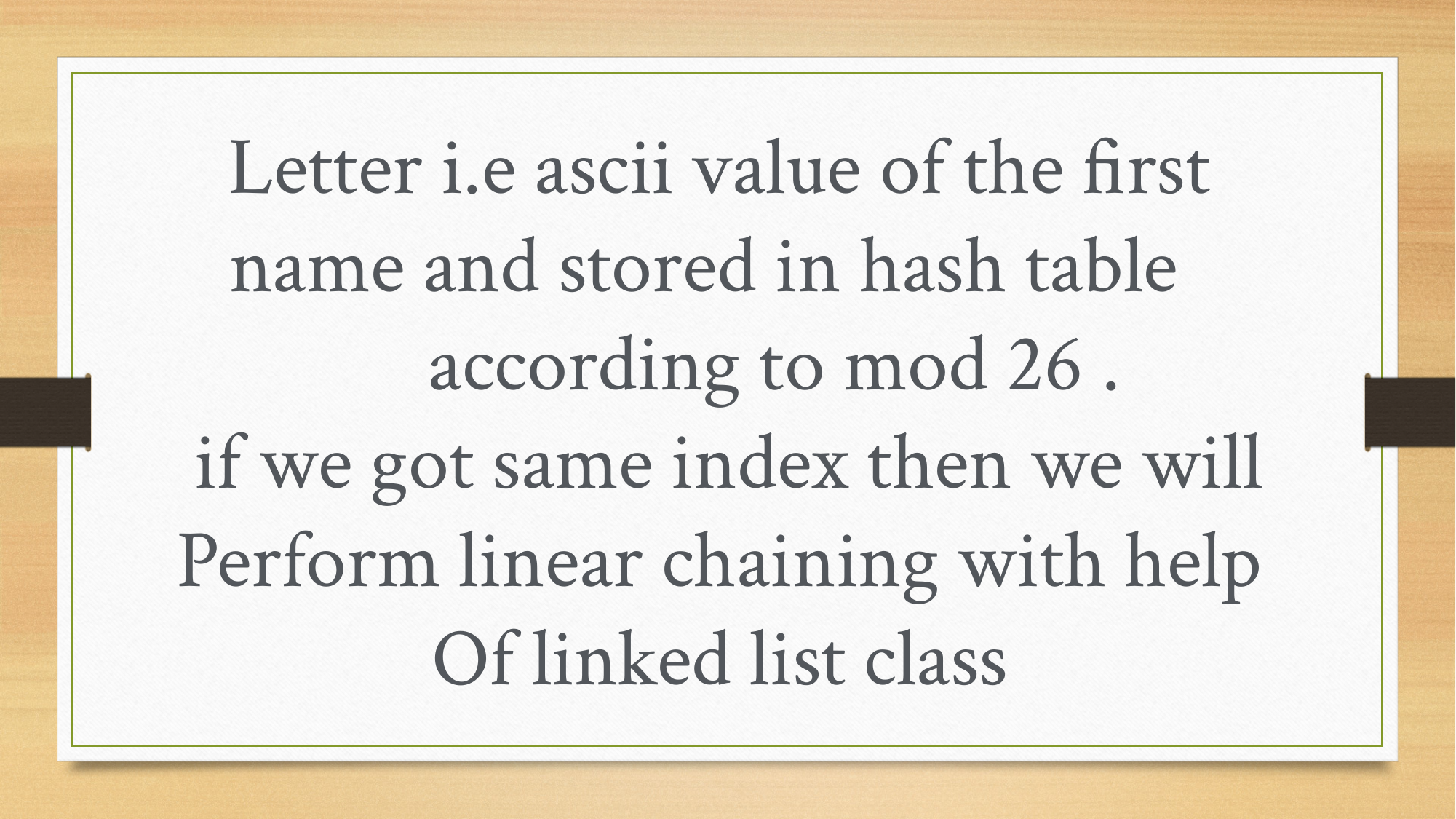

Letter i.e ascii value of the first name and stored in hash table 		according to mod 26 .
 if we got same index then we will
Perform linear chaining with help
Of linked list class